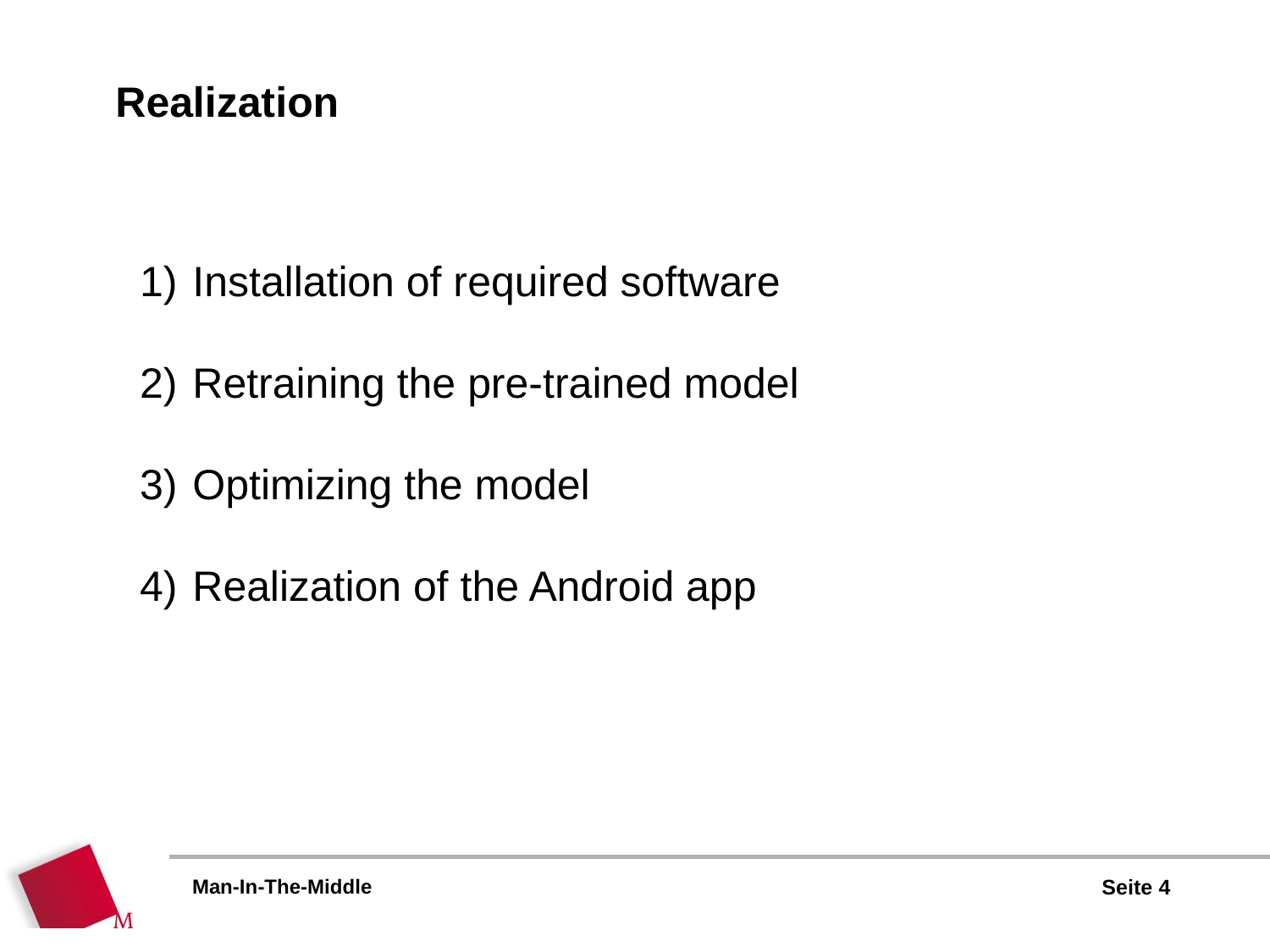

Realization
Installation of required software
Retraining the pre-trained model
Optimizing the model
Realization of the Android app